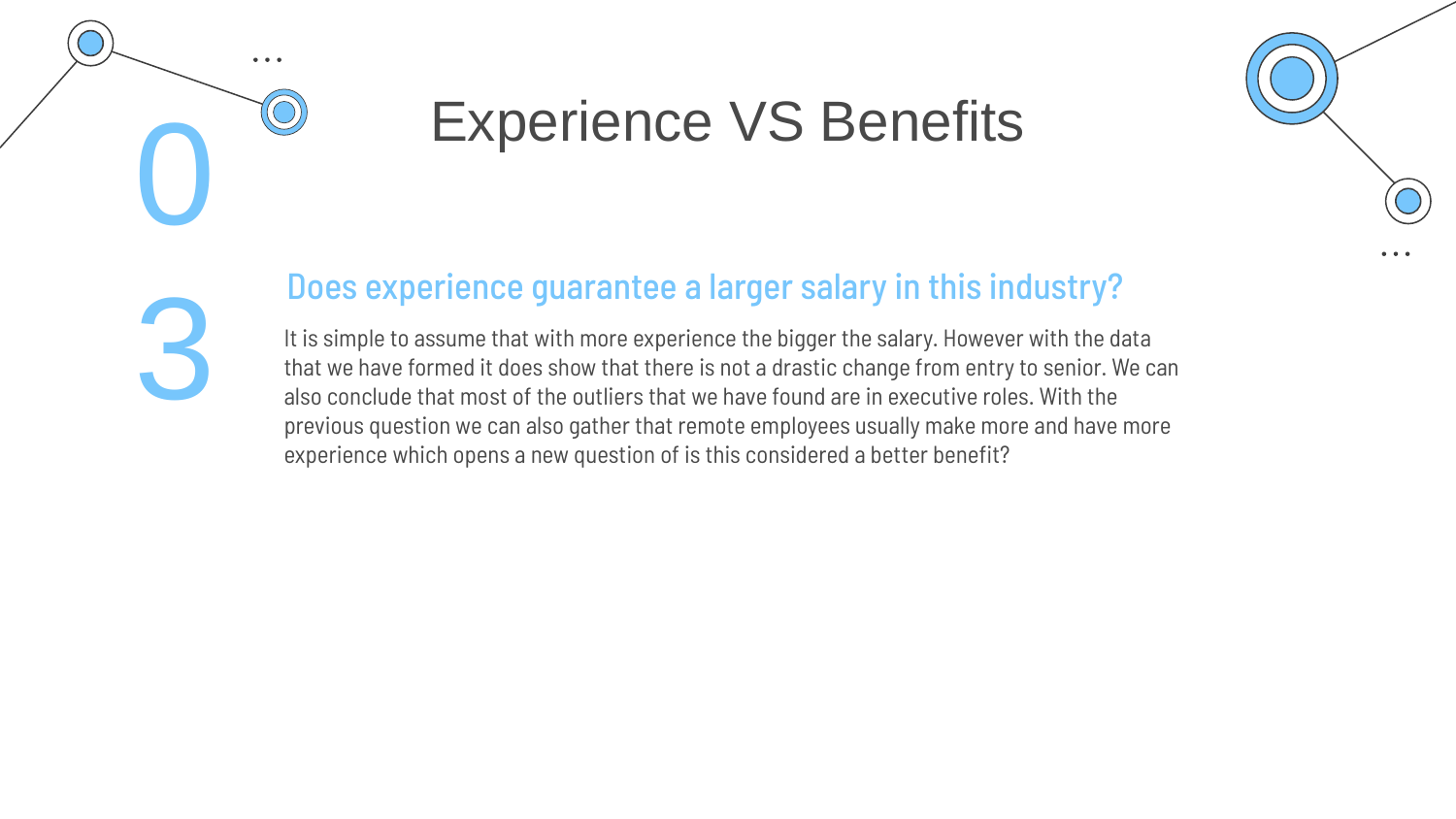

# Experience VS Benefits
Does experience guarantee a larger salary in this industry?
03
It is simple to assume that with more experience the bigger the salary. However with the data that we have formed it does show that there is not a drastic change from entry to senior. We can also conclude that most of the outliers that we have found are in executive roles. With the previous question we can also gather that remote employees usually make more and have more experience which opens a new question of is this considered a better benefit?